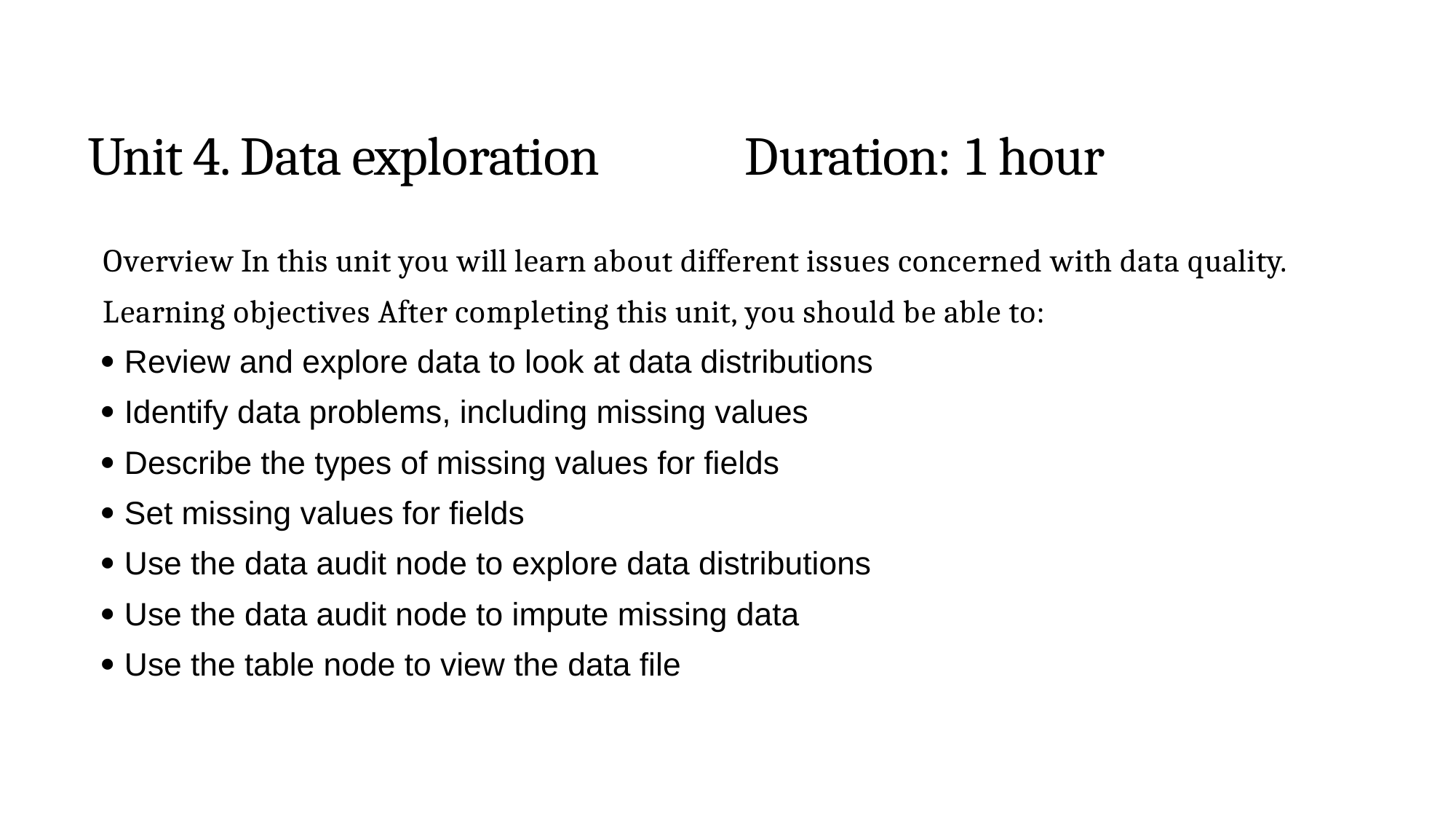

# Unit 4. Data exploration		Duration: 1 hour
Overview In this unit you will learn about different issues concerned with data quality.
Learning objectives After completing this unit, you should be able to:
• Review and explore data to look at data distributions
• Identify data problems, including missing values
• Describe the types of missing values for fields
• Set missing values for fields
• Use the data audit node to explore data distributions
• Use the data audit node to impute missing data
• Use the table node to view the data file